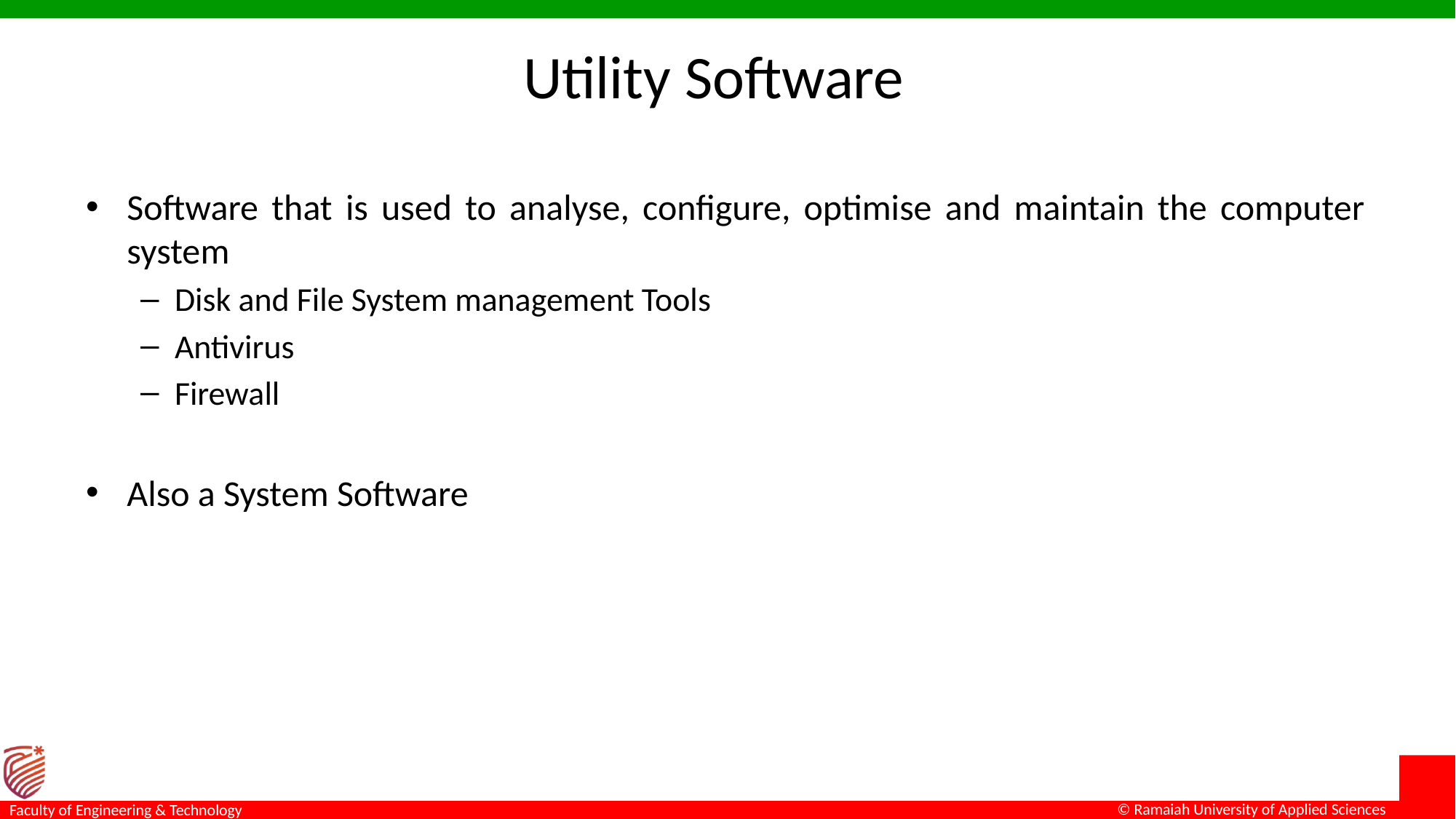

# Utility Software

Software that is used to analyse, configure, optimise and maintain the computer system
Disk and File System management Tools
Antivirus
Firewall

Also a System Software